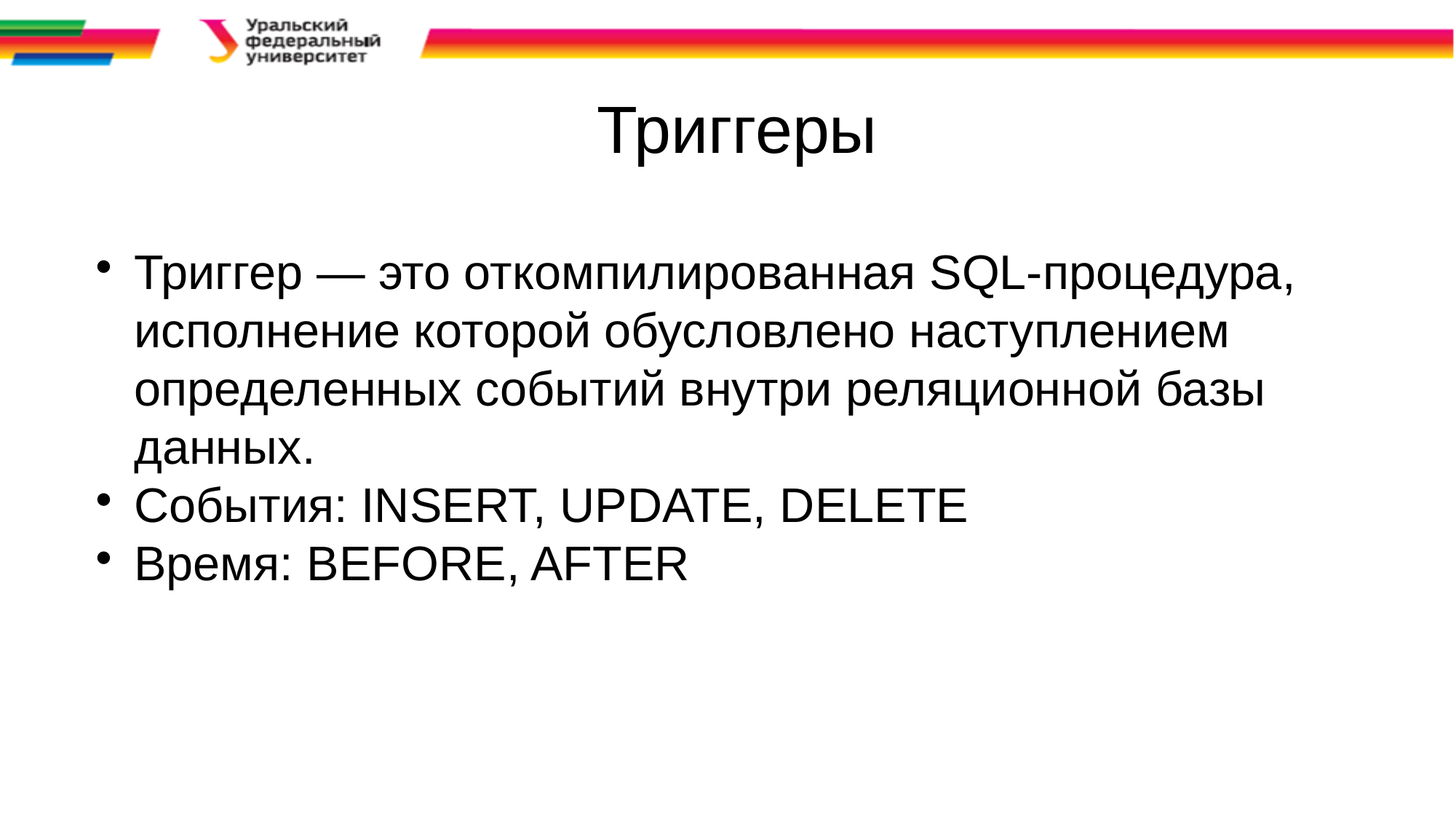

Триггеры

Триггер — это откомпилированная SQL-процедура, исполнение которой обусловлено наступлением определенных событий внутри реляционной базы данных.
События: INSERT, UPDATE, DELETE
Время: BEFORE, AFTER